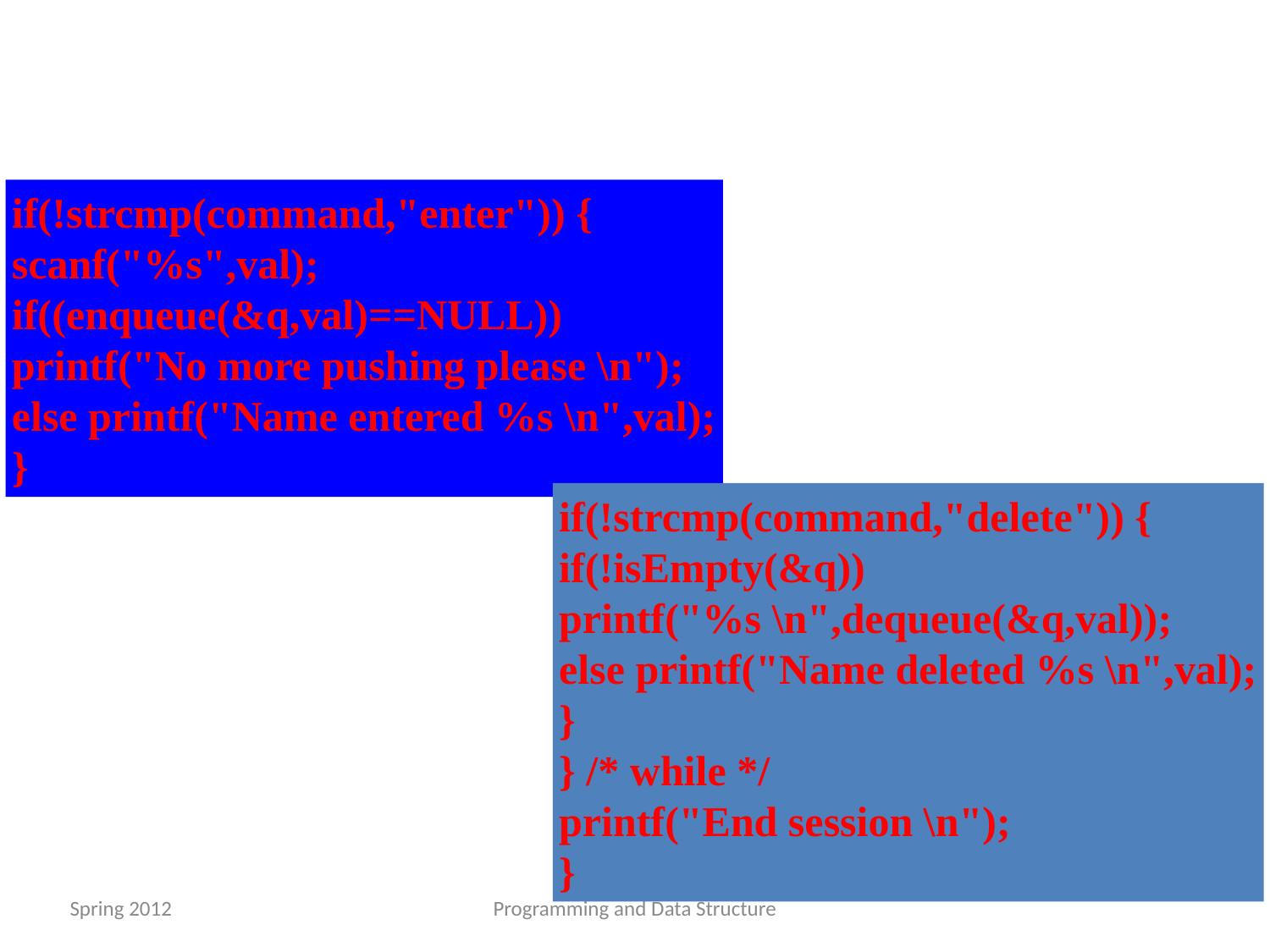

if(!strcmp(command,"enter")) {
scanf("%s",val);
if((enqueue(&q,val)==NULL))
printf("No more pushing please \n");
else printf("Name entered %s \n",val);
}

if(!strcmp(command,"delete")) {
if(!isEmpty(&q))
printf("%s \n",dequeue(&q,val));
else printf("Name deleted %s \n",val);
}
} /* while */
printf("End session \n");
}
75
Spring 2012
Programming and Data Structure